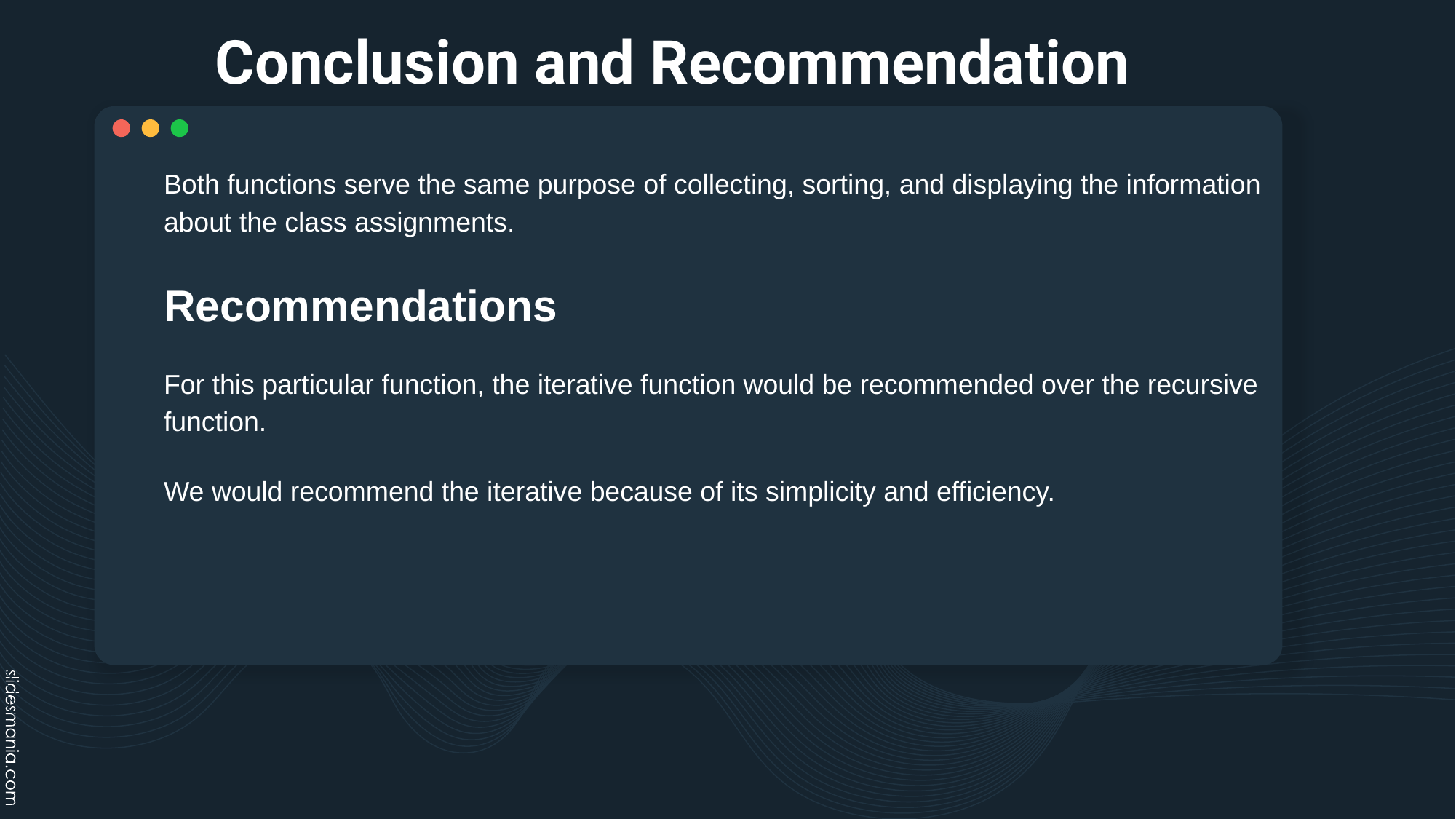

# Conclusion and Recommendation
Both functions serve the same purpose of collecting, sorting, and displaying the information about the class assignments.
Recommendations
For this particular function, the iterative function would be recommended over the recursive function.
We would recommend the iterative because of its simplicity and efficiency.